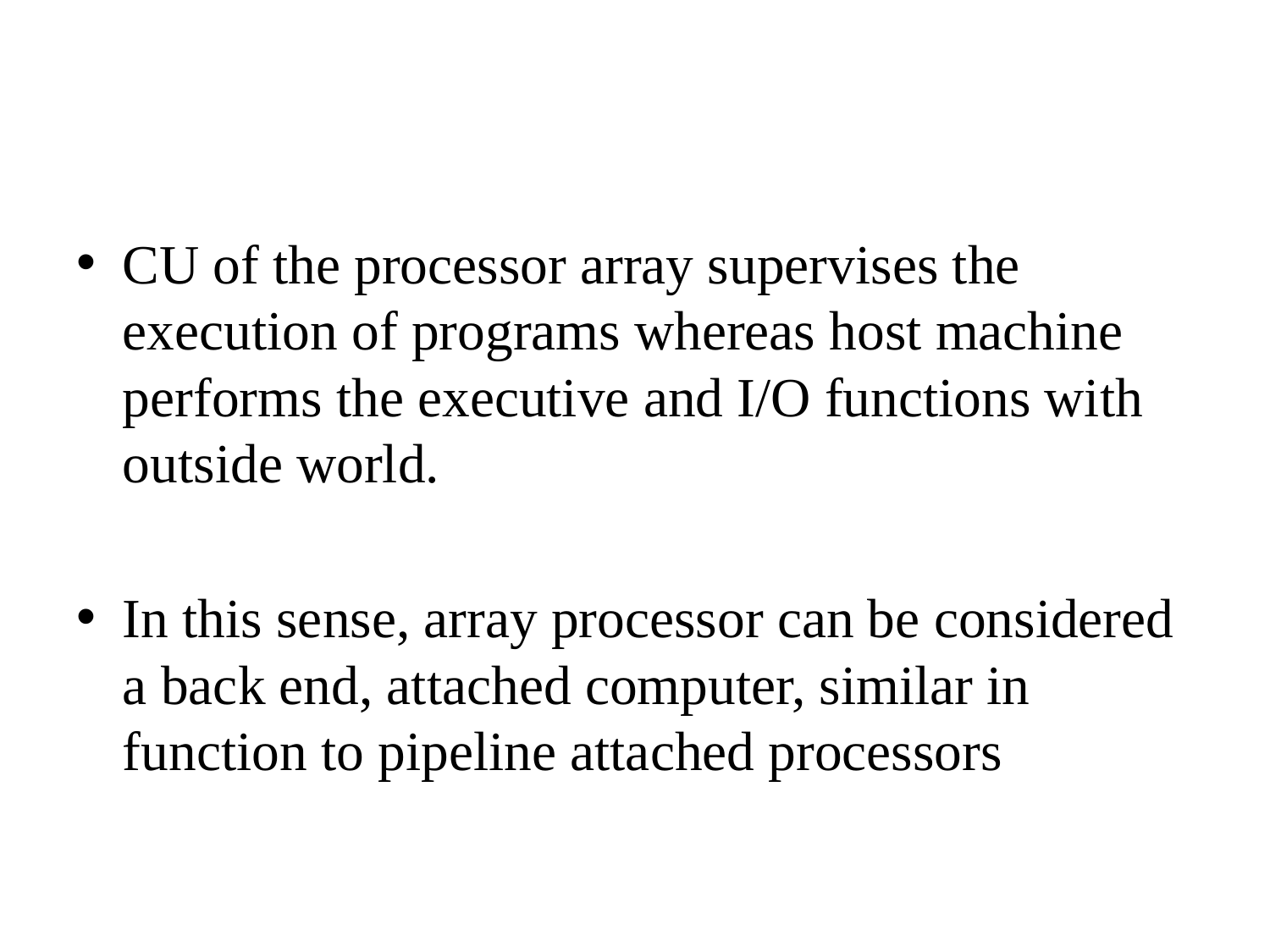

#
CU of the processor array supervises the execution of programs whereas host machine performs the executive and I/O functions with outside world.

In this sense, array processor can be considered a back end, attached computer, similar in function to pipeline attached processors